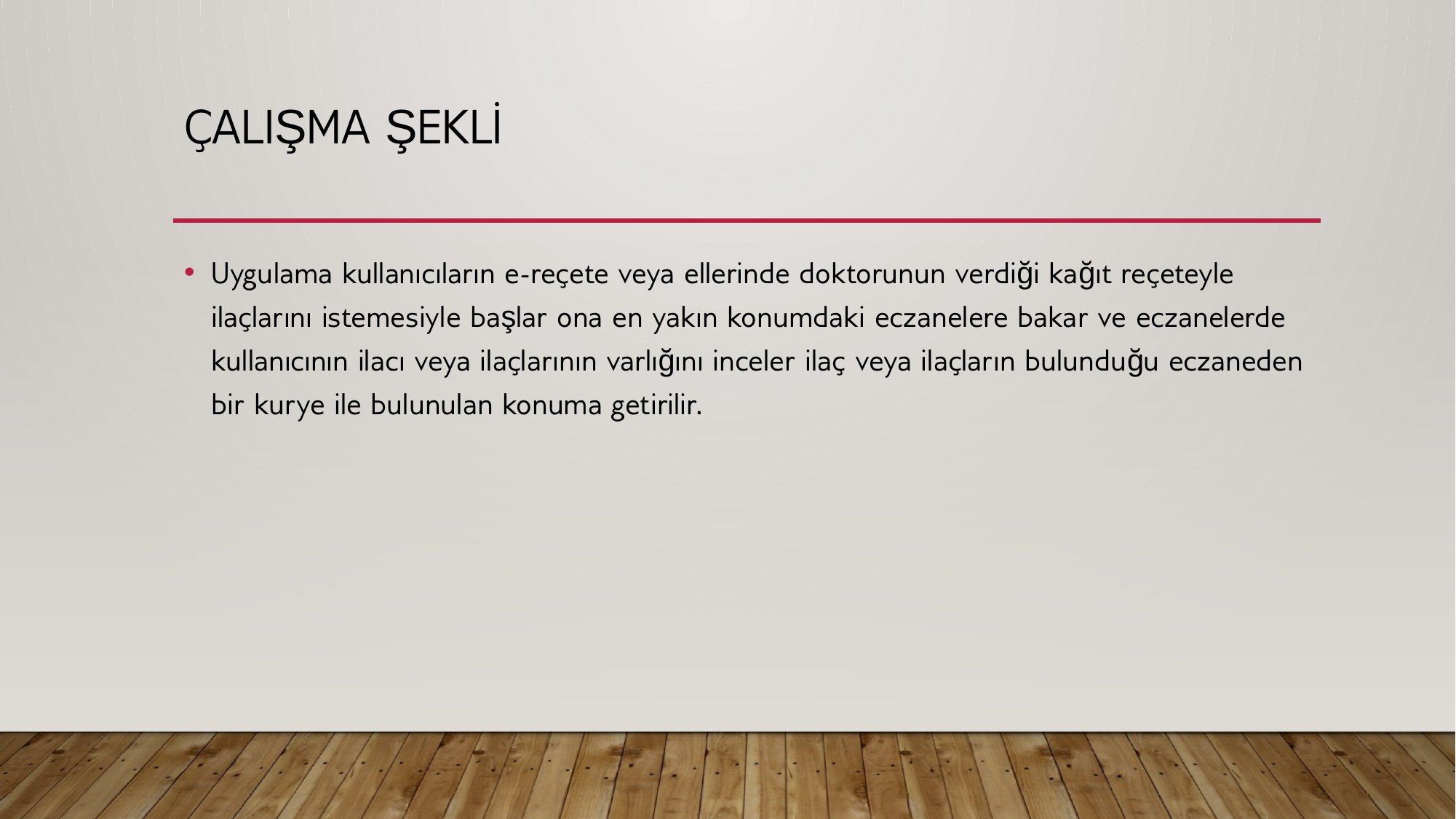

# Çalışma şekli
Uygulama kullanıcıların e-reçete veya ellerinde doktorunun verdiği kağıt reçeteyle ilaçlarını istemesiyle başlar ona en yakın konumdaki eczanelere bakar ve eczanelerde kullanıcının ilacı veya ilaçlarının varlığını inceler ilaç veya ilaçların bulunduğu eczaneden bir kurye ile bulunulan konuma getirilir.